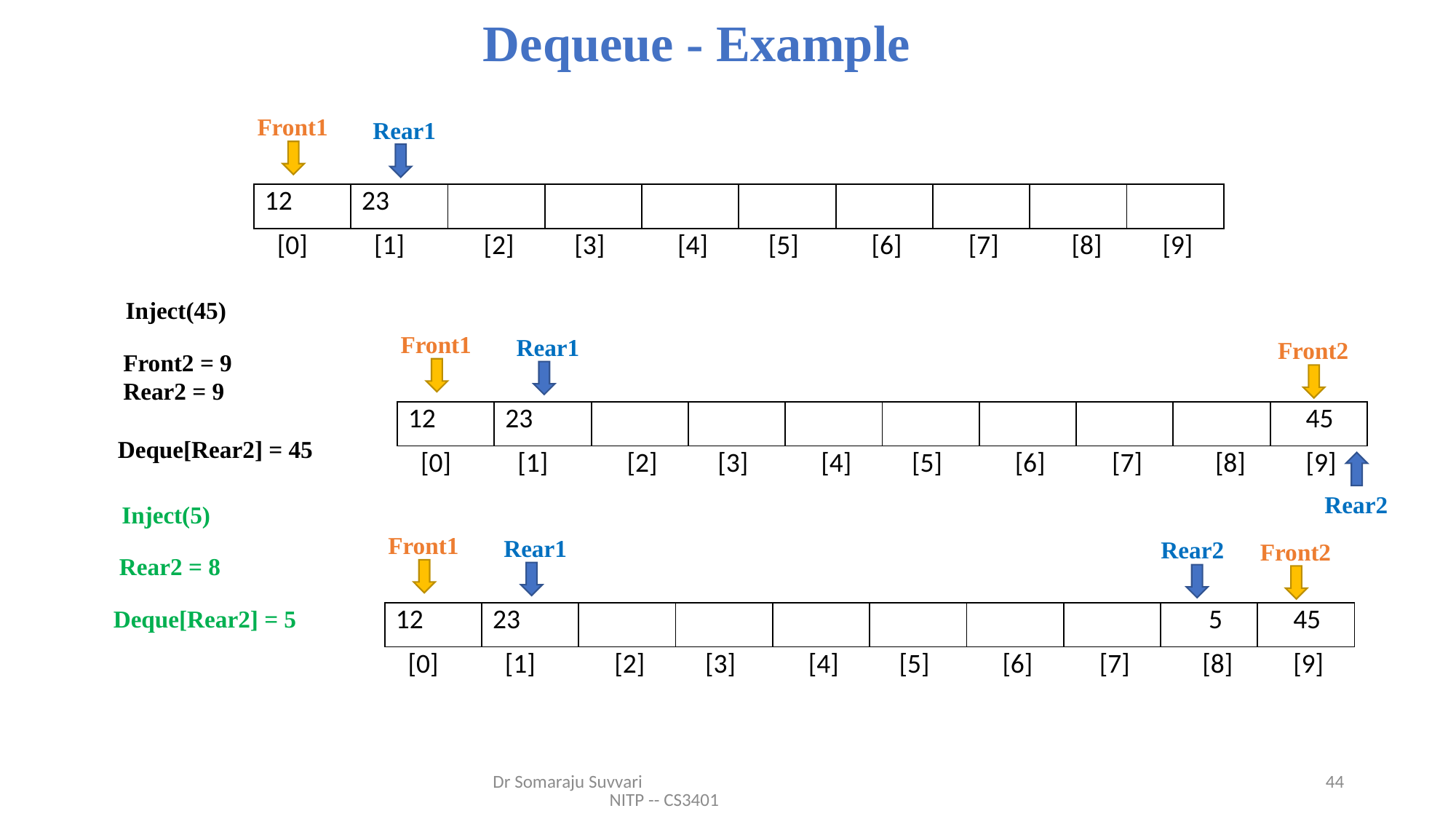

# Dequeue - Example

Front1
Rear1

| 12 | 23 |  |  |  |  |  |  |  |  |
| --- | --- | --- | --- | --- | --- | --- | --- | --- | --- |
| [0] | [1] | [2] | [3] | [4] | [5] | [6] | [7] | [8] | [9] |
Inject(45)
Front1
Rear1
Front2
 Front2 = 9
 Rear2 = 9

| 12 | 23 |  |  |  |  |  |  |  | 45 |
| --- | --- | --- | --- | --- | --- | --- | --- | --- | --- |
| [0] | [1] | [2] | [3] | [4] | [5] | [6] | [7] | [8] | [9] |
Deque[Rear2] = 45

Rear2
Inject(5)
Front1
Rear1
Rear2
Front2
 Rear2 = 8

Deque[Rear2] = 5
| 12 | 23 |  |  |  |  |  |  | 5 | 45 |
| --- | --- | --- | --- | --- | --- | --- | --- | --- | --- |
| [0] | [1] | [2] | [3] | [4] | [5] | [6] | [7] | [8] | [9] |
Dr Somaraju Suvvari                                                                                                        NITP -- CS3401
44